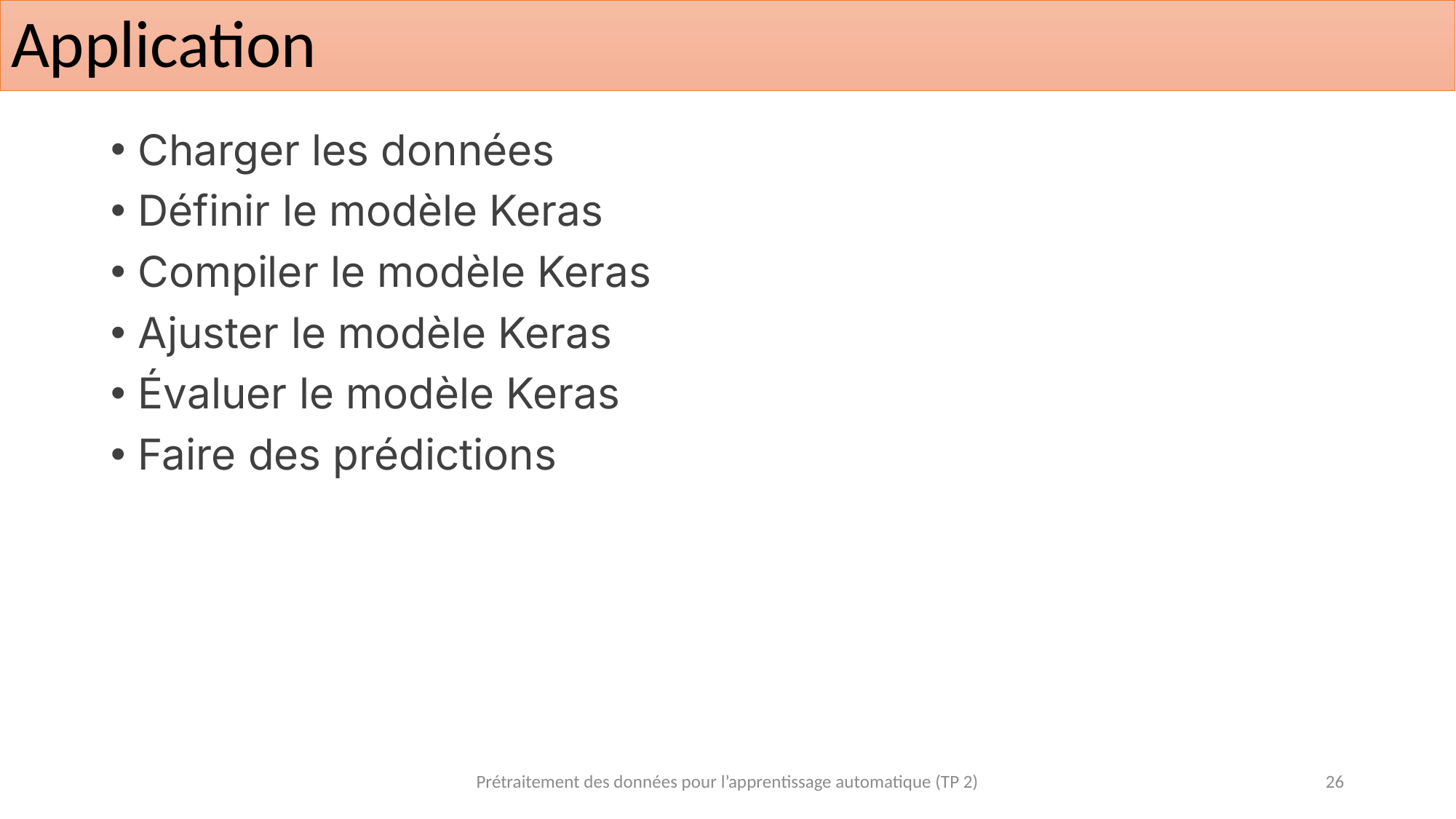

# Application
Charger les données
Définir le modèle Keras
Compiler le modèle Keras
Ajuster le modèle Keras
Évaluer le modèle Keras
Faire des prédictions

Prétraitement des données pour l’apprentissage automatique (TP 2)
26